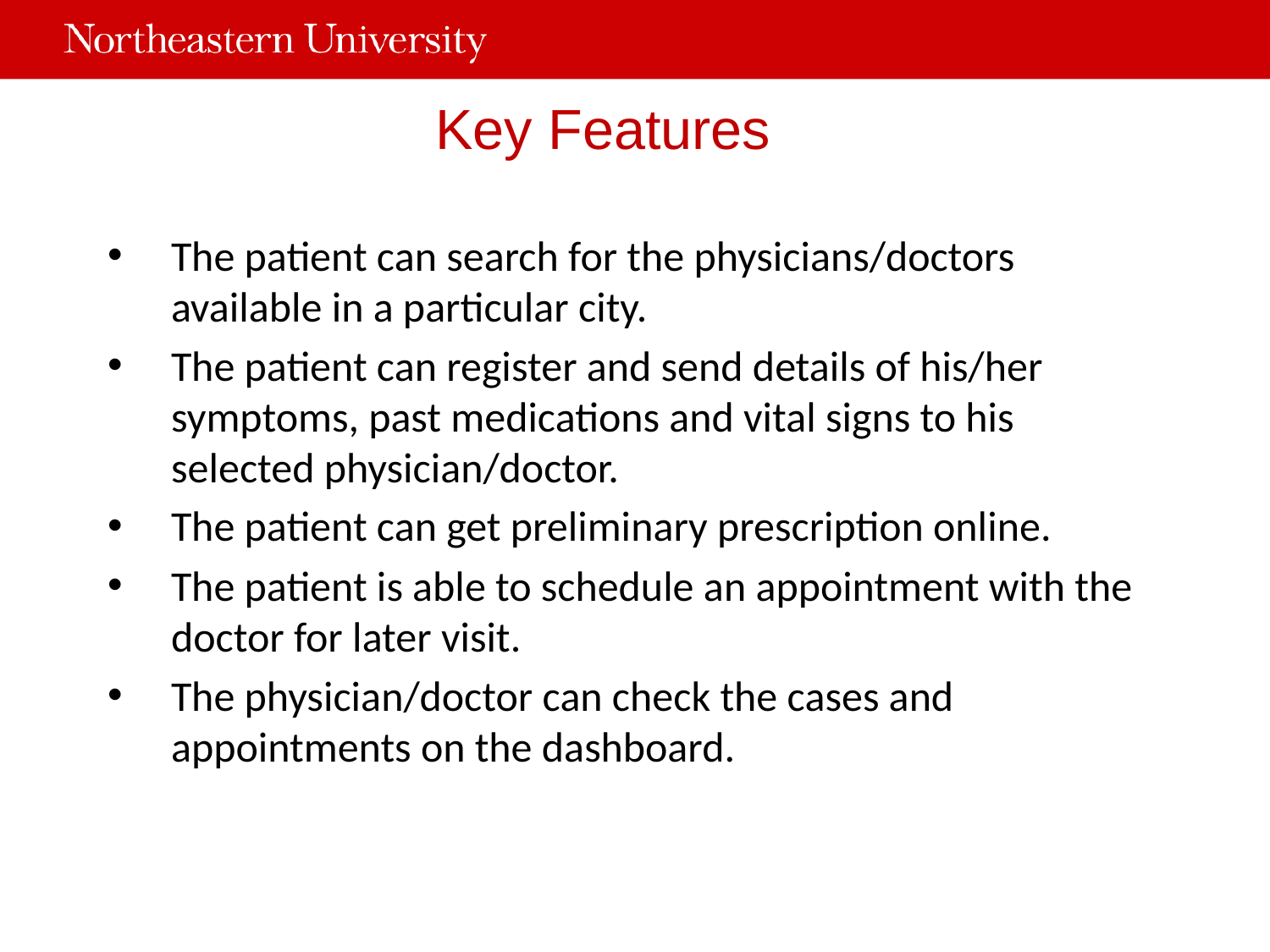

# Key Features
The patient can search for the physicians/doctors available in a particular city.
The patient can register and send details of his/her symptoms, past medications and vital signs to his selected physician/doctor.
The patient can get preliminary prescription online.
The patient is able to schedule an appointment with the doctor for later visit.
The physician/doctor can check the cases and appointments on the dashboard.